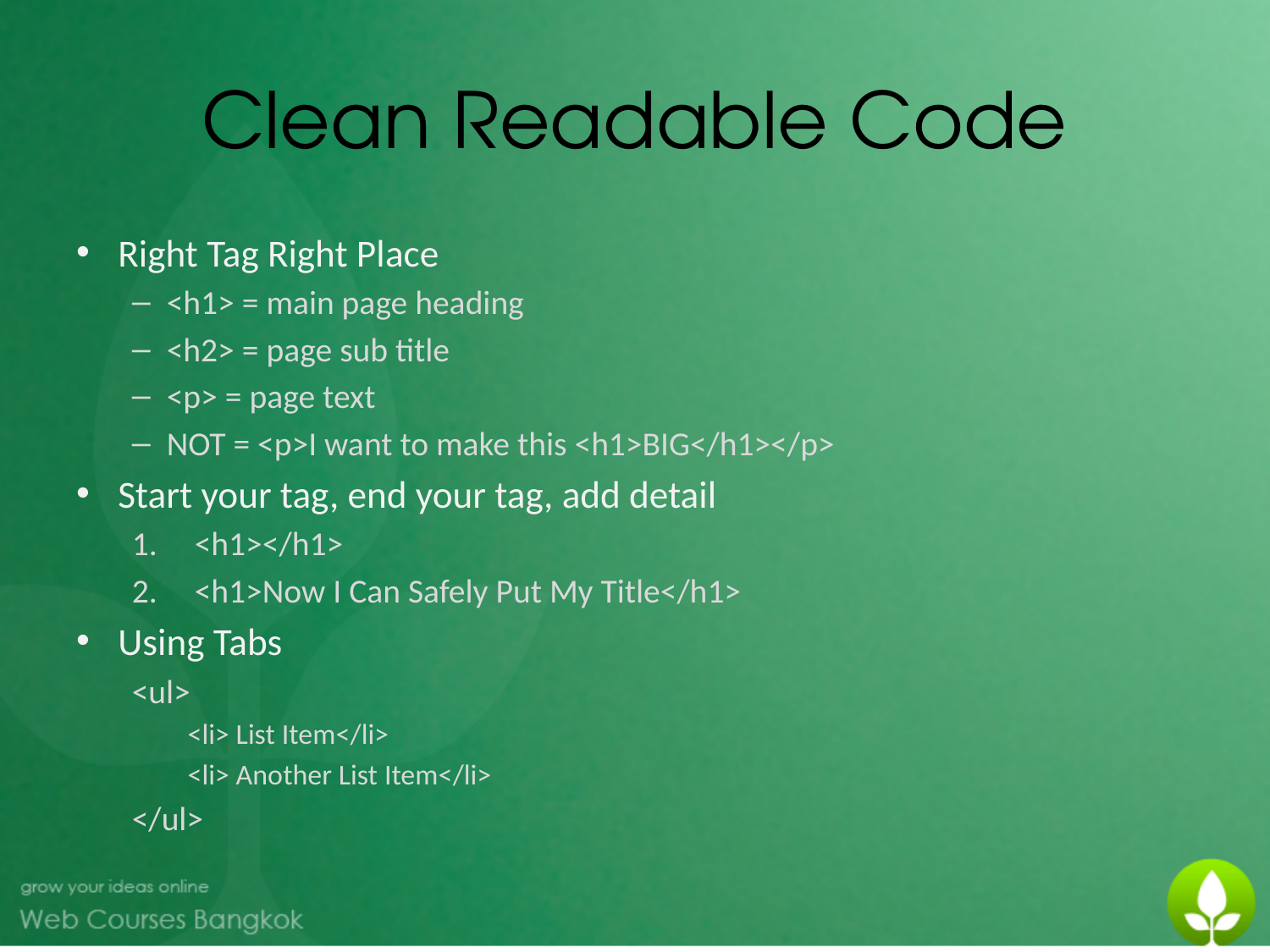

# Clean Readable Code
Right Tag Right Place
<h1> = main page heading
<h2> = page sub title
<p> = page text
NOT = <p>I want to make this <h1>BIG</h1></p>
Start your tag, end your tag, add detail
<h1></h1>
<h1>Now I Can Safely Put My Title</h1>
Using Tabs
<ul>
<li> List Item</li>
<li> Another List Item</li>
</ul>